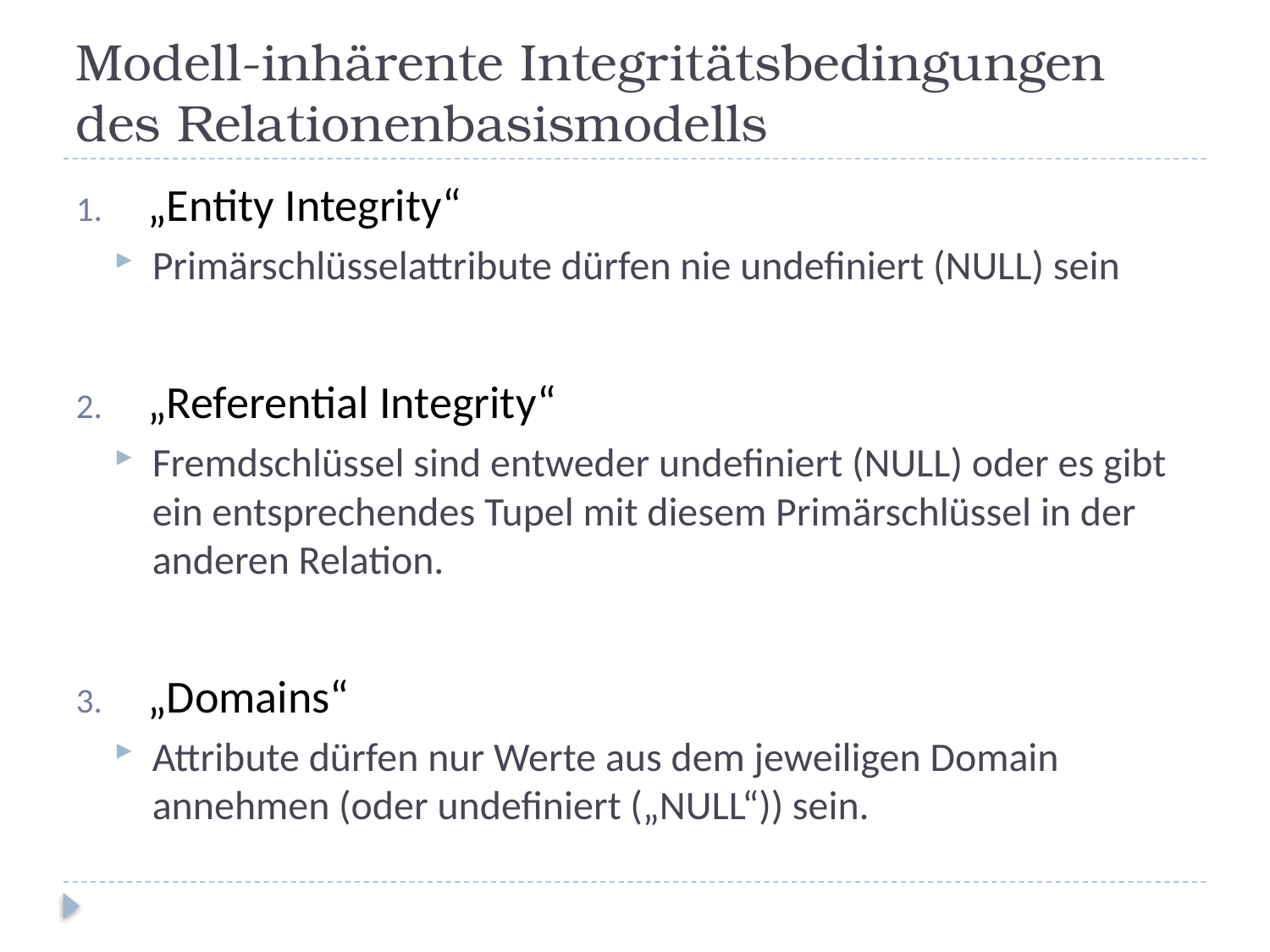

# Modell-inhärente Integritätsbedingungen des Relationenbasismodells
„Entity Integrity“
Primärschlüsselattribute dürfen nie undefiniert (NULL) sein

„Referential Integrity“
Fremdschlüssel sind entweder undefiniert (NULL) oder es gibt ein entsprechendes Tupel mit diesem Primärschlüssel in der anderen Relation.

„Domains“
Attribute dürfen nur Werte aus dem jeweiligen Domain annehmen (oder undefiniert („NULL“)) sein.